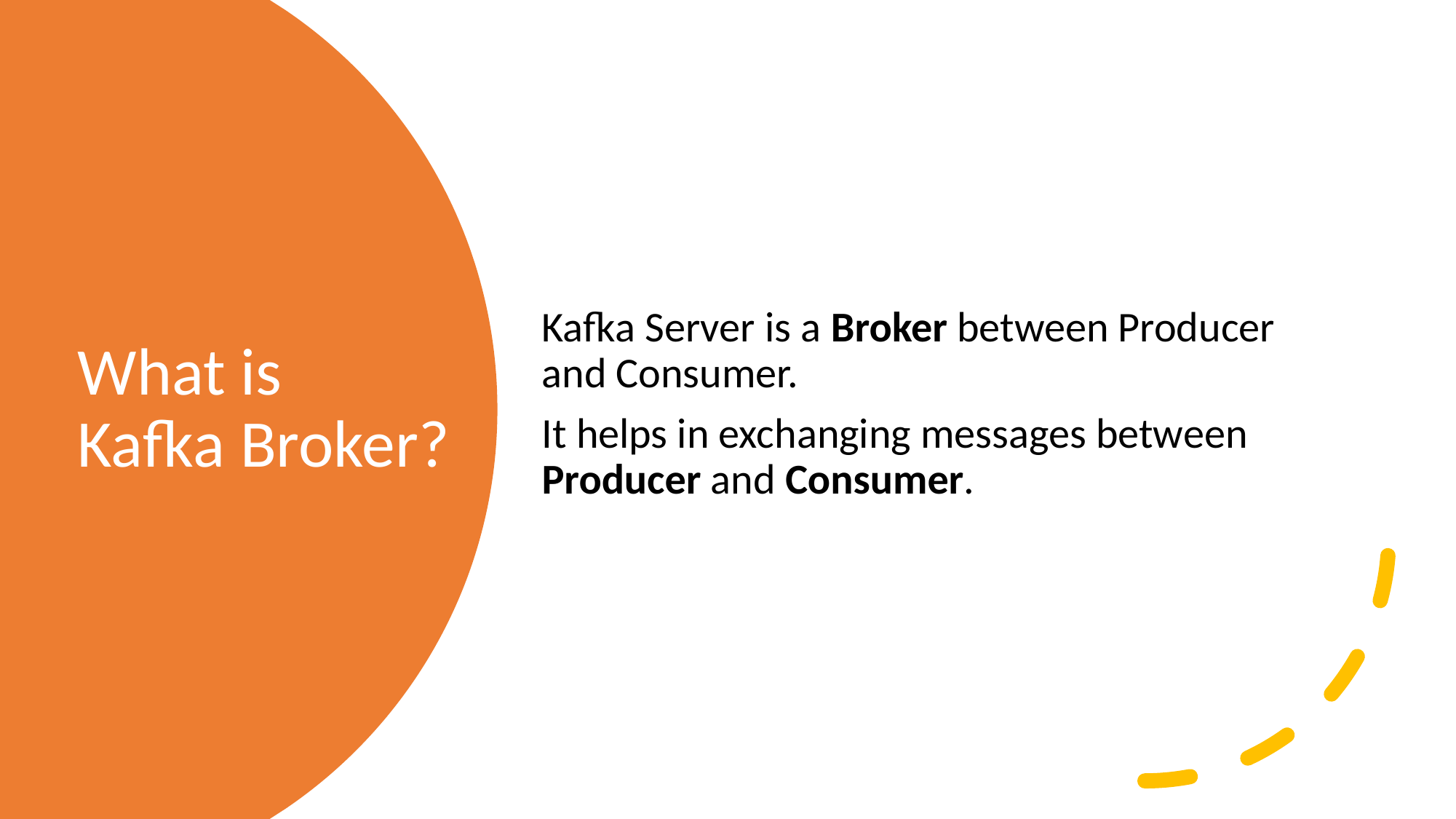

Kafka Server is a Broker between Producer and Consumer.
It helps in exchanging messages between Producer and Consumer.
# What is Kafka Broker?